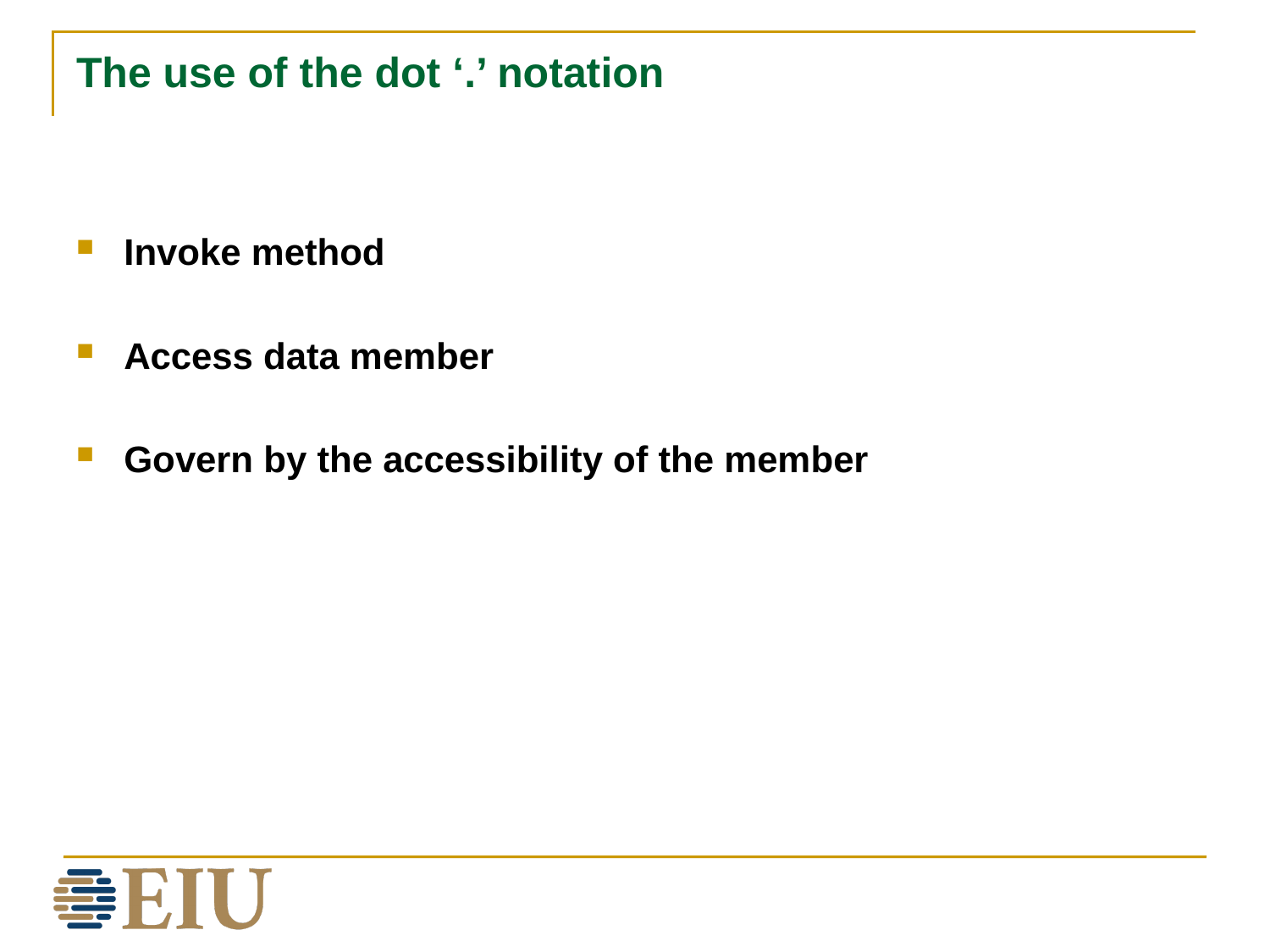

# The use of the dot ‘.’ notation
Invoke method

Access data member

Govern by the accessibility of the member